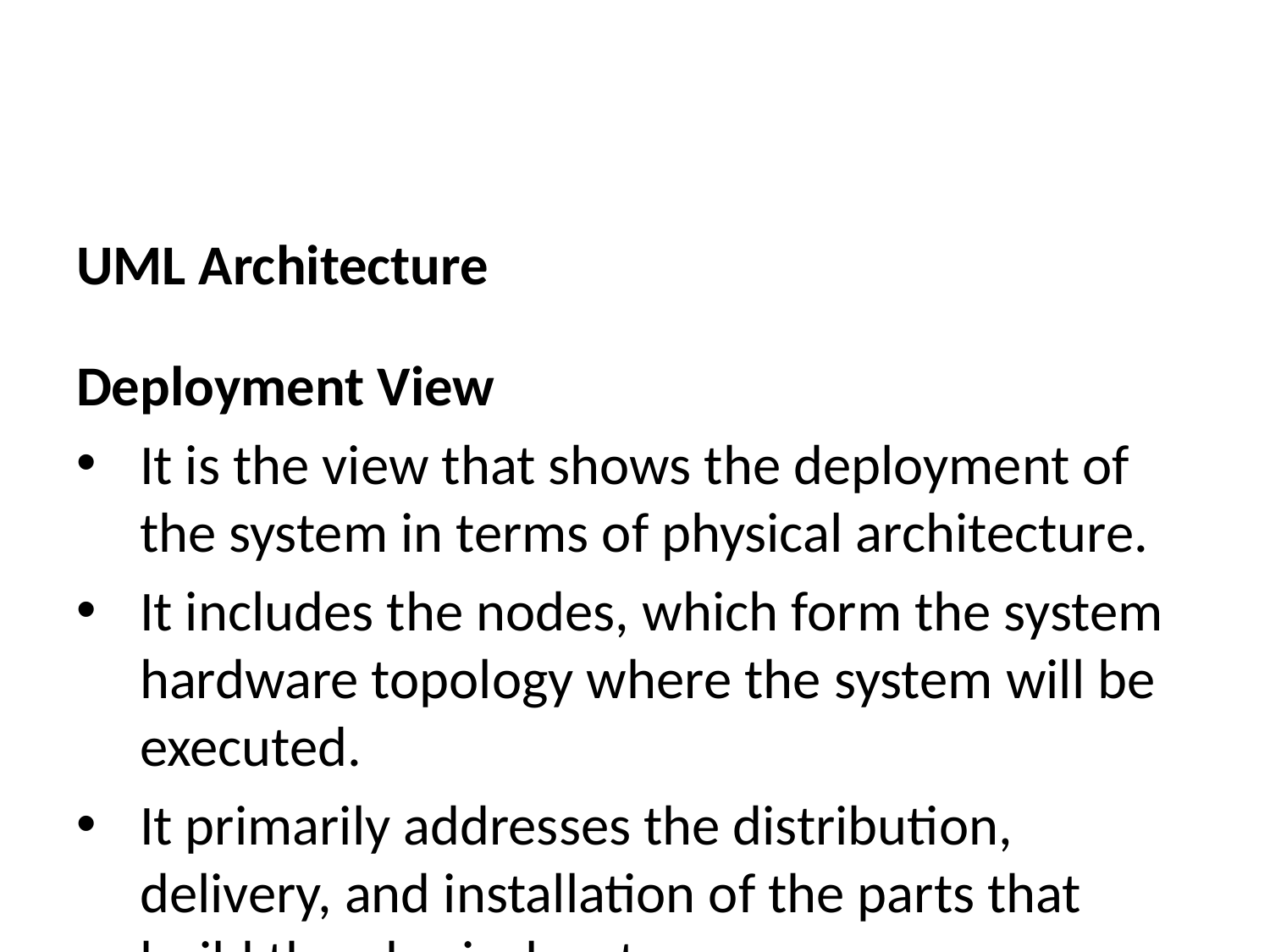

UML Architecture
Deployment View
It is the view that shows the deployment of the system in terms of physical architecture.
It includes the nodes, which form the system hardware topology where the system will be executed.
It primarily addresses the distribution, delivery, and installation of the parts that build the physical system.